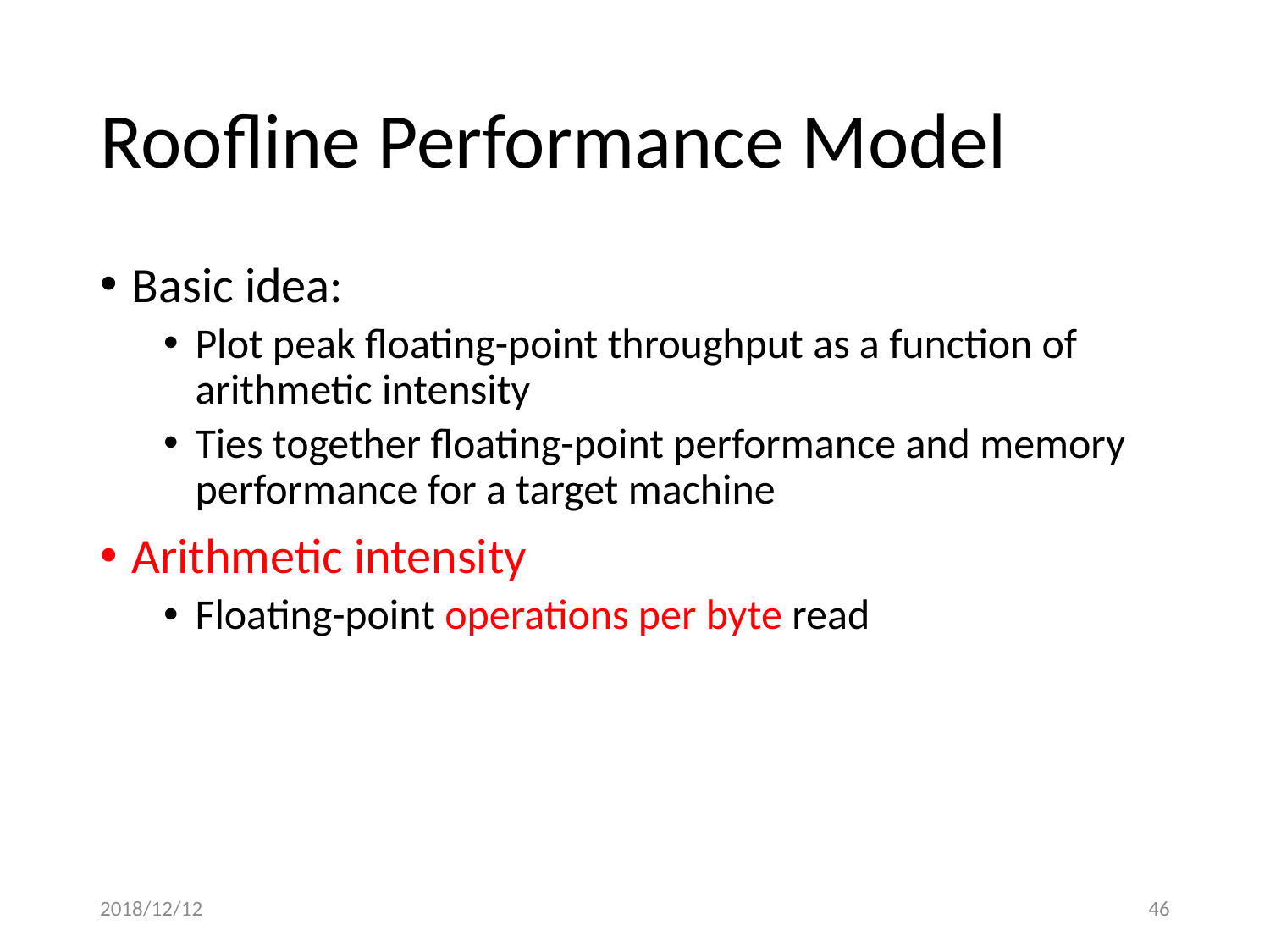

# Roofline Performance Model
Basic idea:
Plot peak floating-point throughput as a function of arithmetic intensity
Ties together floating-point performance and memory performance for a target machine
Arithmetic intensity
Floating-point operations per byte read
2018/12/12
46